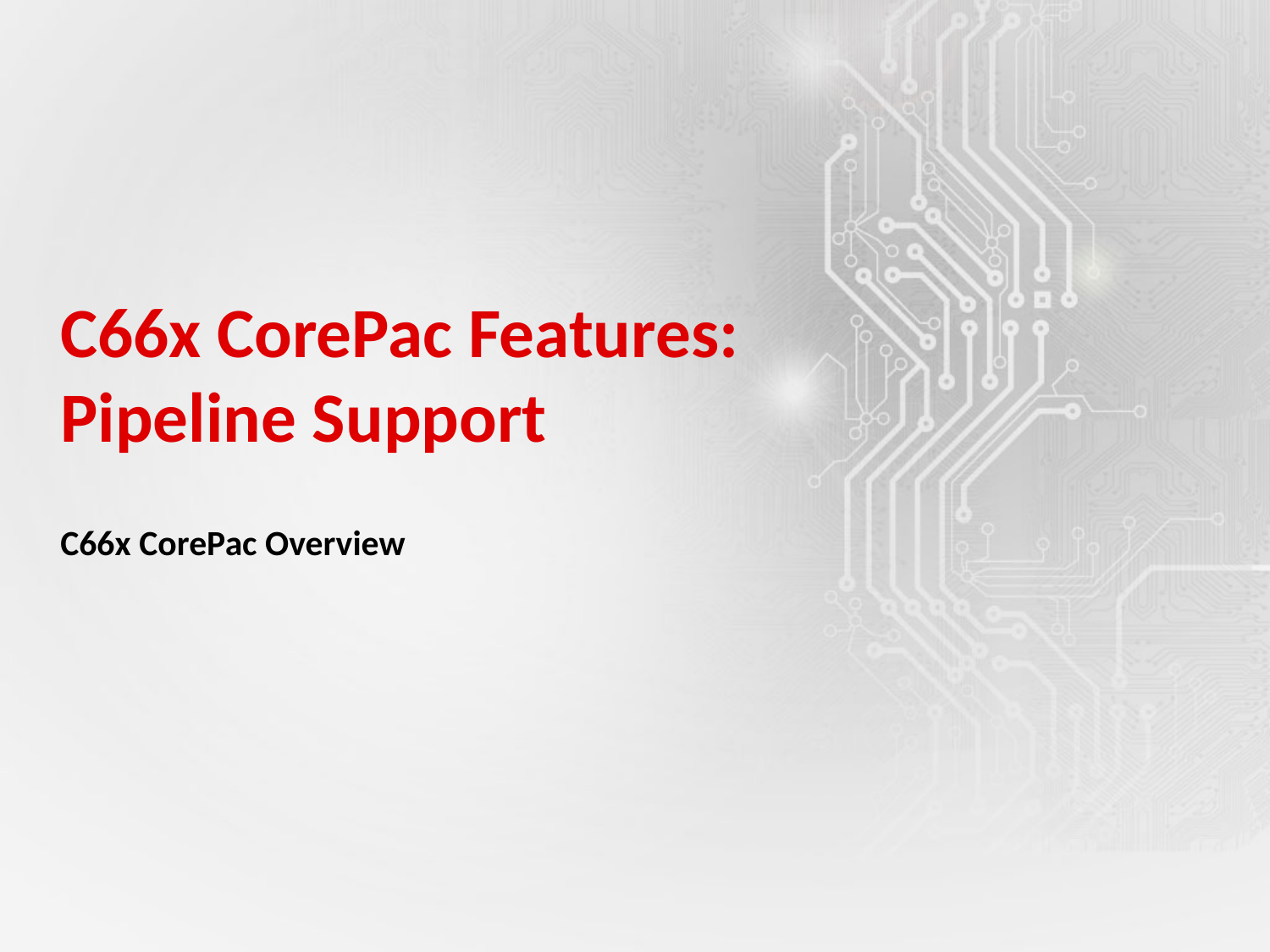

# C66x CorePac Features: Pipeline Support
C66x CorePac Overview